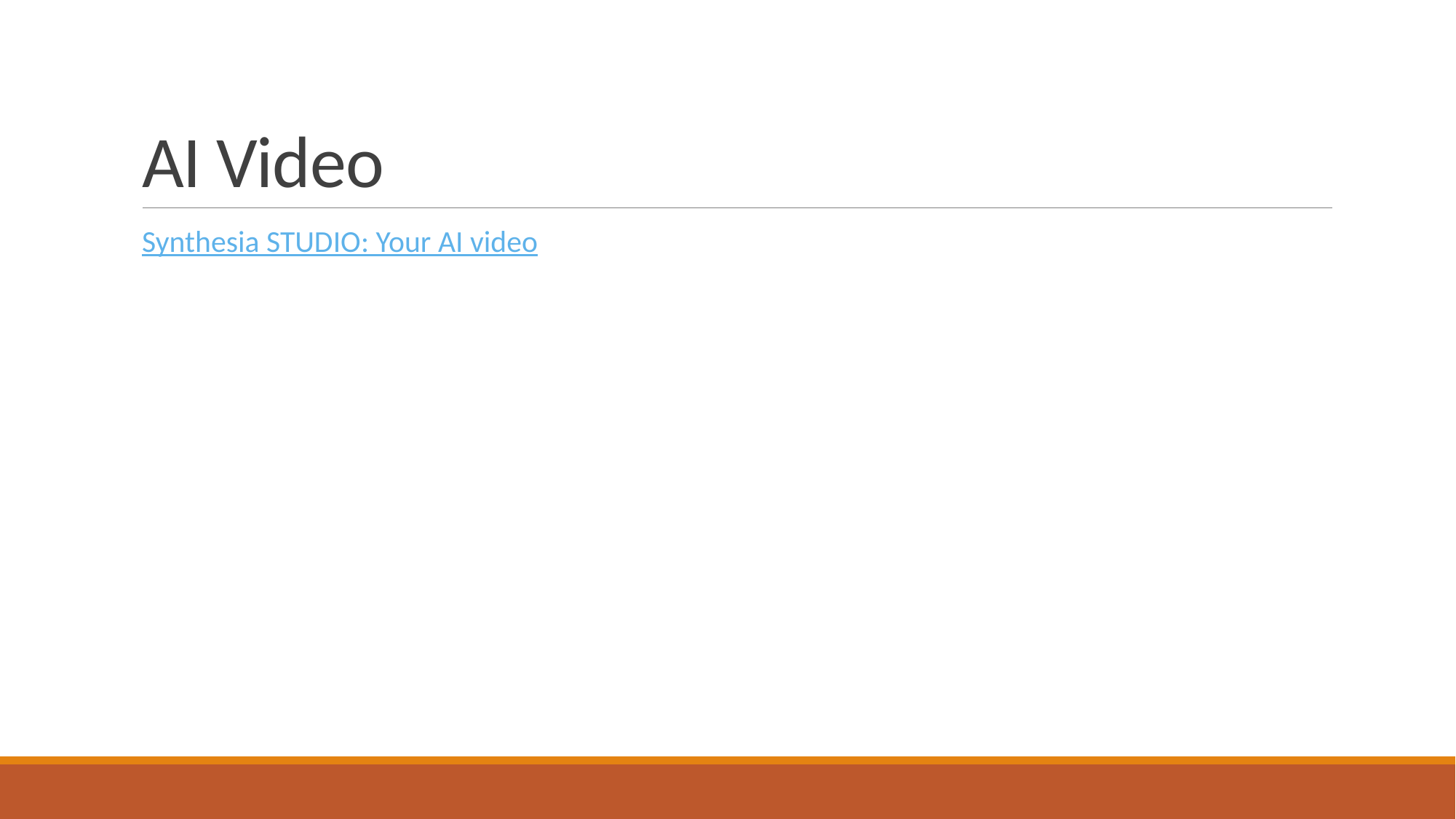

# AI Video
Synthesia STUDIO: Your AI video